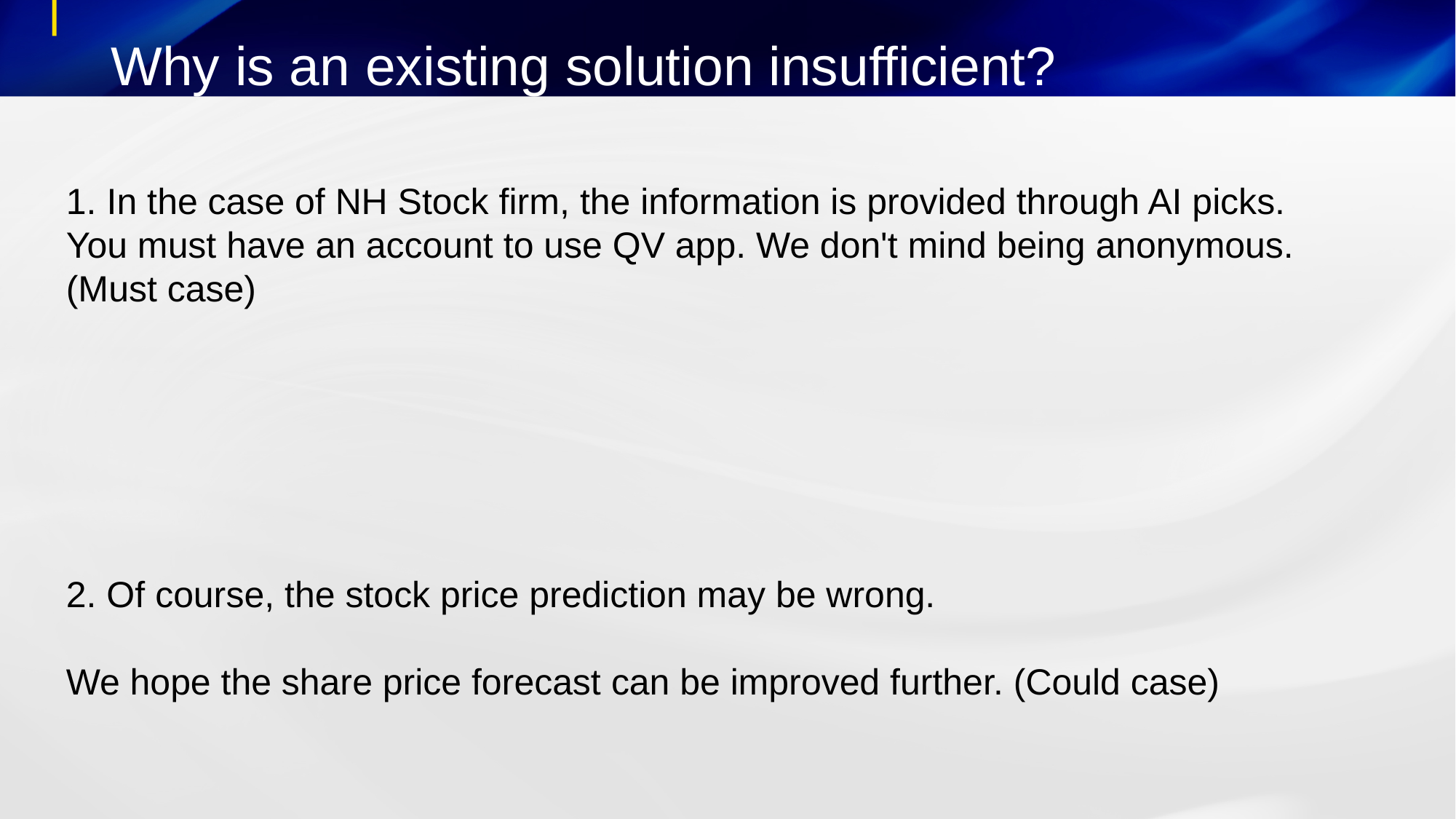

# Why is an existing solution insufficient?
1. In the case of NH Stock firm, the information is provided through AI picks.
You must have an account to use QV app. We don't mind being anonymous. (Must case)

2. Of course, the stock price prediction may be wrong.

We hope the share price forecast can be improved further. (Could case)